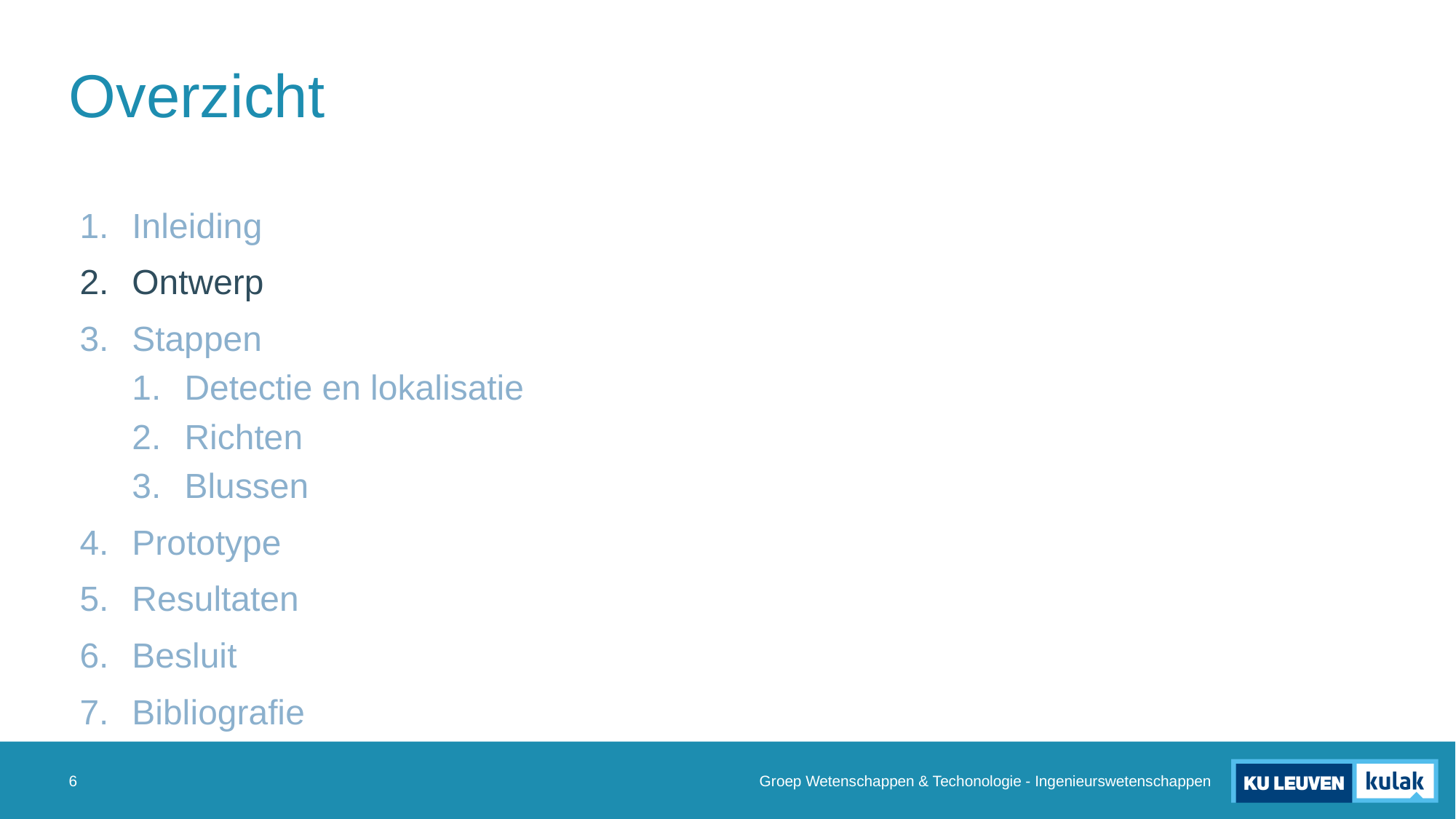

# Overzicht
Inleiding
Ontwerp
Stappen
Detectie en lokalisatie
Richten
Blussen
Prototype
Resultaten
Besluit
Bibliografie

Groep Wetenschappen & Techonologie - Ingenieurswetenschappen
6